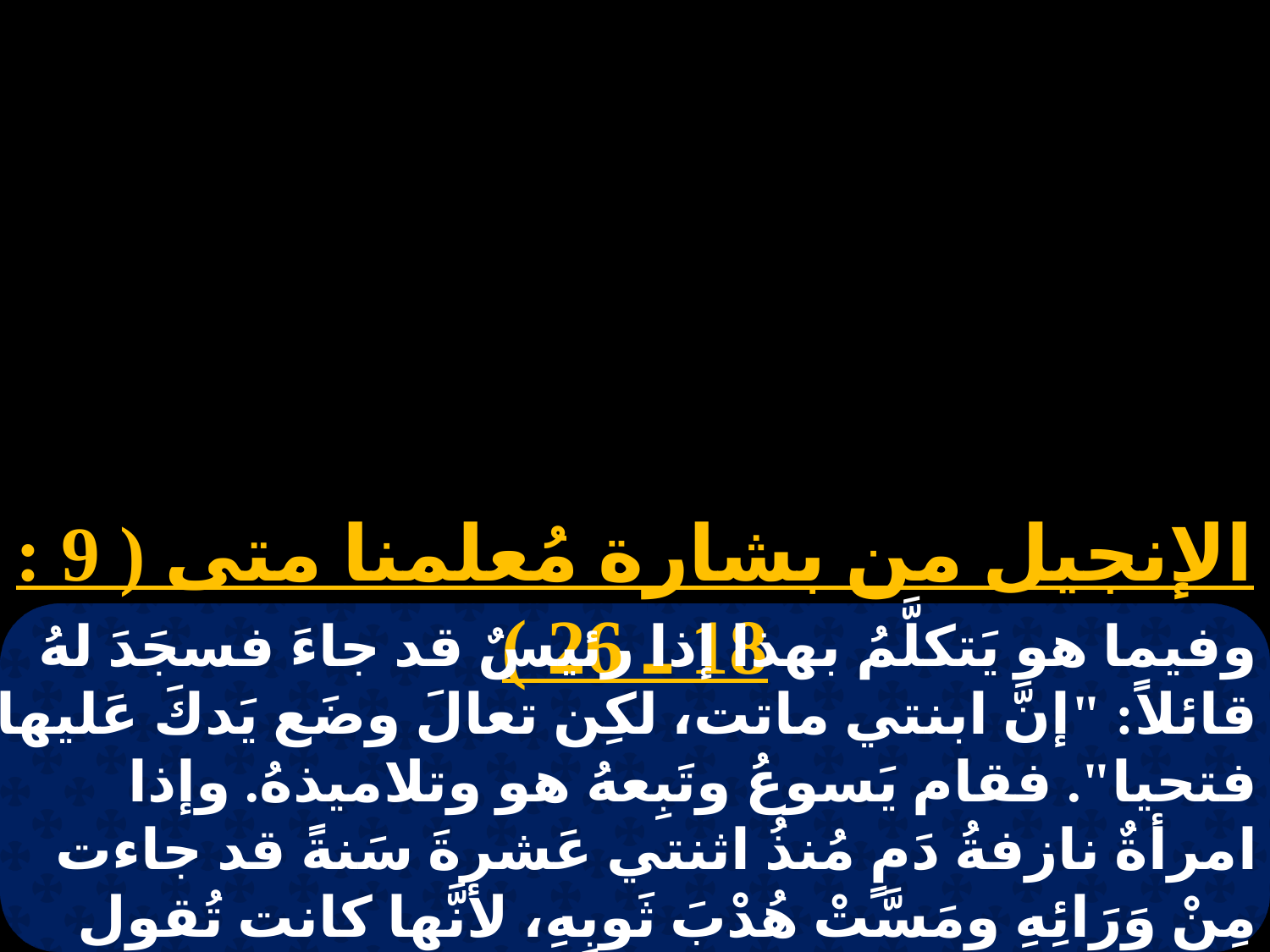

الإنجيل من بشارة مُعلمنا متى ( 9 : 18 ـ 26 )
وفيما هو يَتكلَّمُ بهذا إذا رئيسٌ قد جاءَ فسجَدَ لهُ قائلاً: "إنَّ ابنتي ماتت، لكِن تعالَ وضَع يَدكَ عَليها فتحيا". فقام يَسوعُ وتَبِعهُ هو وتلاميذهُ. وإذا امرأةٌ نازفةُ دَمٍ مُنذُ اثنتي عَشرةَ سَنةً قد جاءت مِنْ وَرَائِهِ ومَسَّتْ هُدْبَ ثَوبِهِ، لأنَّها كانت تُقول في نَفسِهَا: "إنْ لمَستُ طرفَ ثوبِهِ فقط شُفِيتُ". فالتفتَ يسوعُ وأبصرَهَا، فقالَ: " تقوِّي يا ابنتي. إيمَانُكِ قد خَلصكِ ".